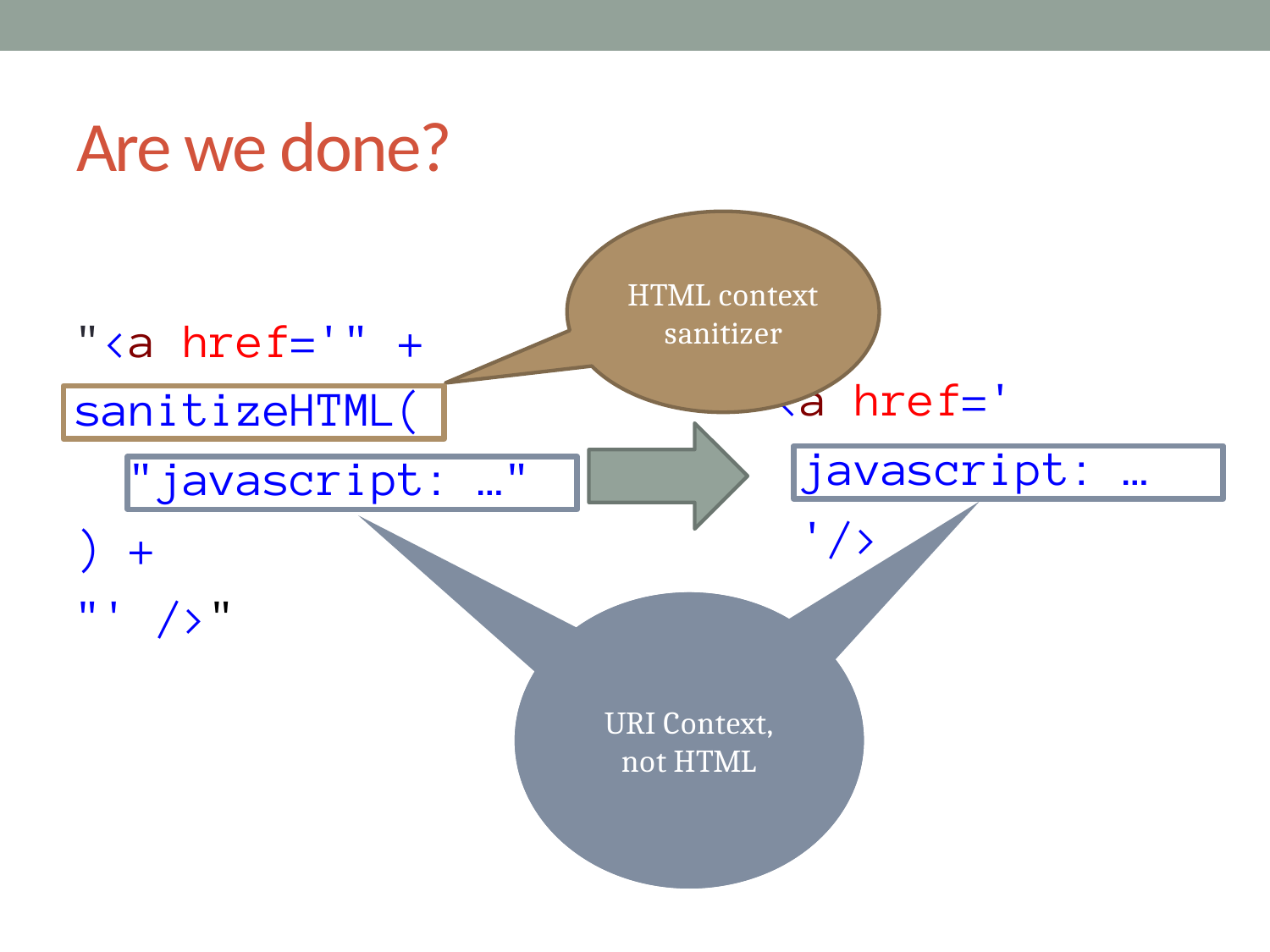

# Are we done?
HTML context sanitizer

<a href='
 javascript: …
 '/>

"<a href='" +
sanitizeHTML(
  "javascript: …"
) +
"' />"

URI Context,
not HTML